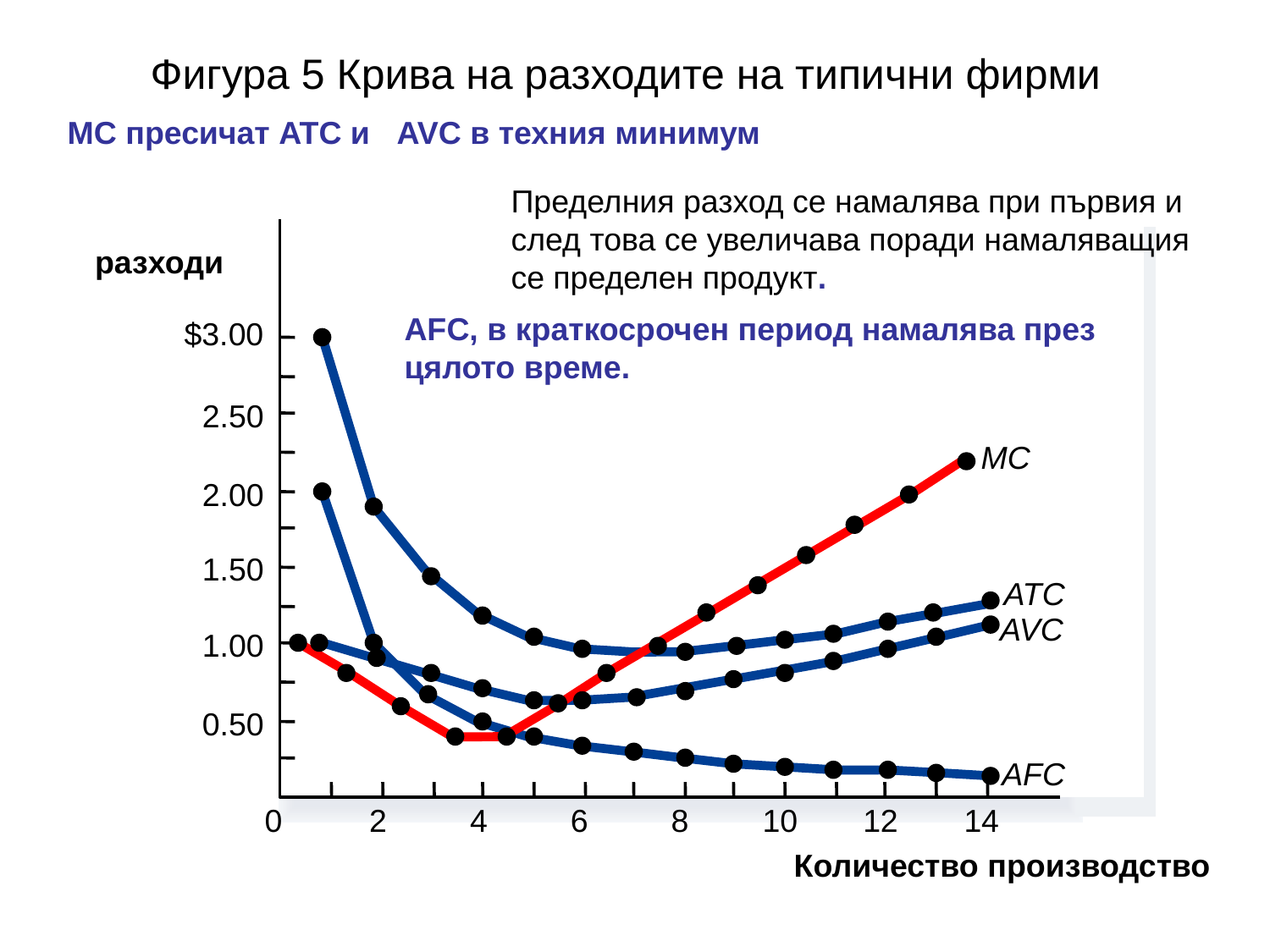

# Фигура 5 Крива на разходите на типични фирми
МС пресичат ATC и   AVC в техния минимум

Пределния разход се намалява при първия и след това се увеличава поради намаляващия се пределен продукт.

разходи
AFC, в краткосрочен период намалява през цялото време.
$3.00

2.50

MC

2.00

1.50

ATC

AVC

1.00

0.50

AFC

0
2
4
6
8
10
12
14
Количество производство